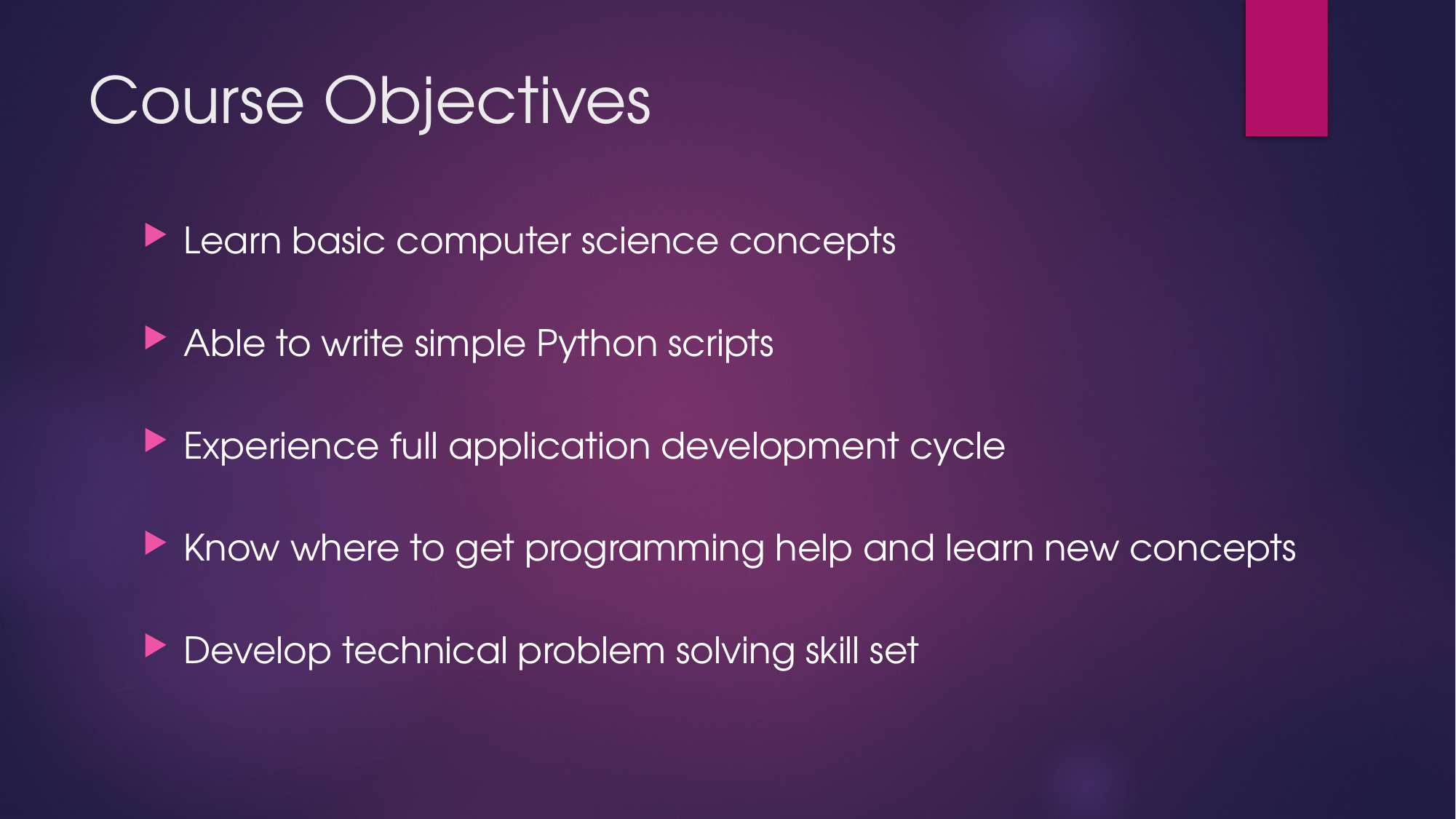

# Course Objectives
Learn basic computer science concepts
Able to write simple Python scripts
Experience full application development cycle
Know where to get programming help and learn new concepts
Develop technical problem solving skill set